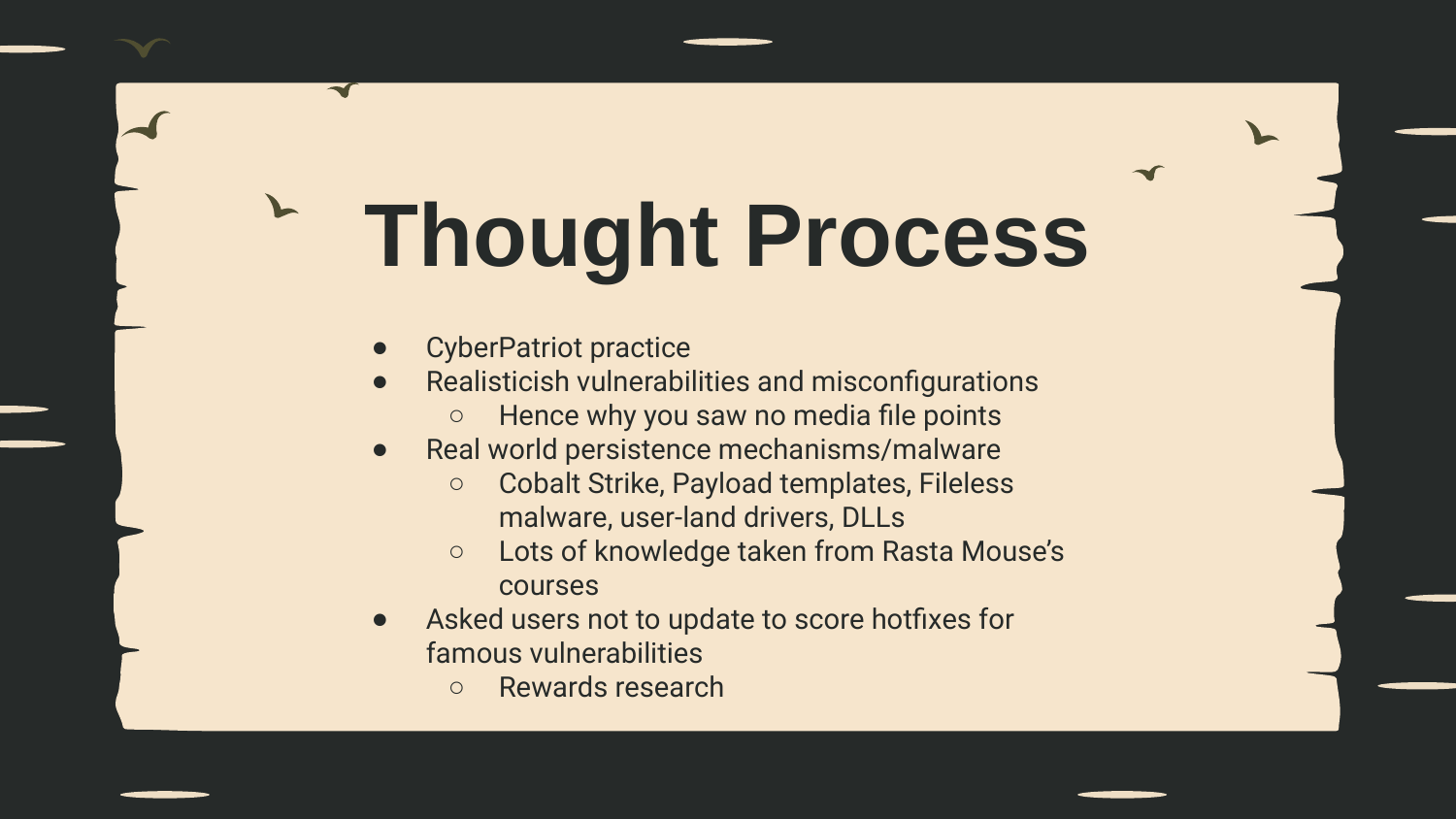

# Thought Process
CyberPatriot practice
Realisticish vulnerabilities and misconfigurations
Hence why you saw no media file points
Real world persistence mechanisms/malware
Cobalt Strike, Payload templates, Fileless malware, user-land drivers, DLLs
Lots of knowledge taken from Rasta Mouse’s courses
Asked users not to update to score hotfixes for famous vulnerabilities
Rewards research